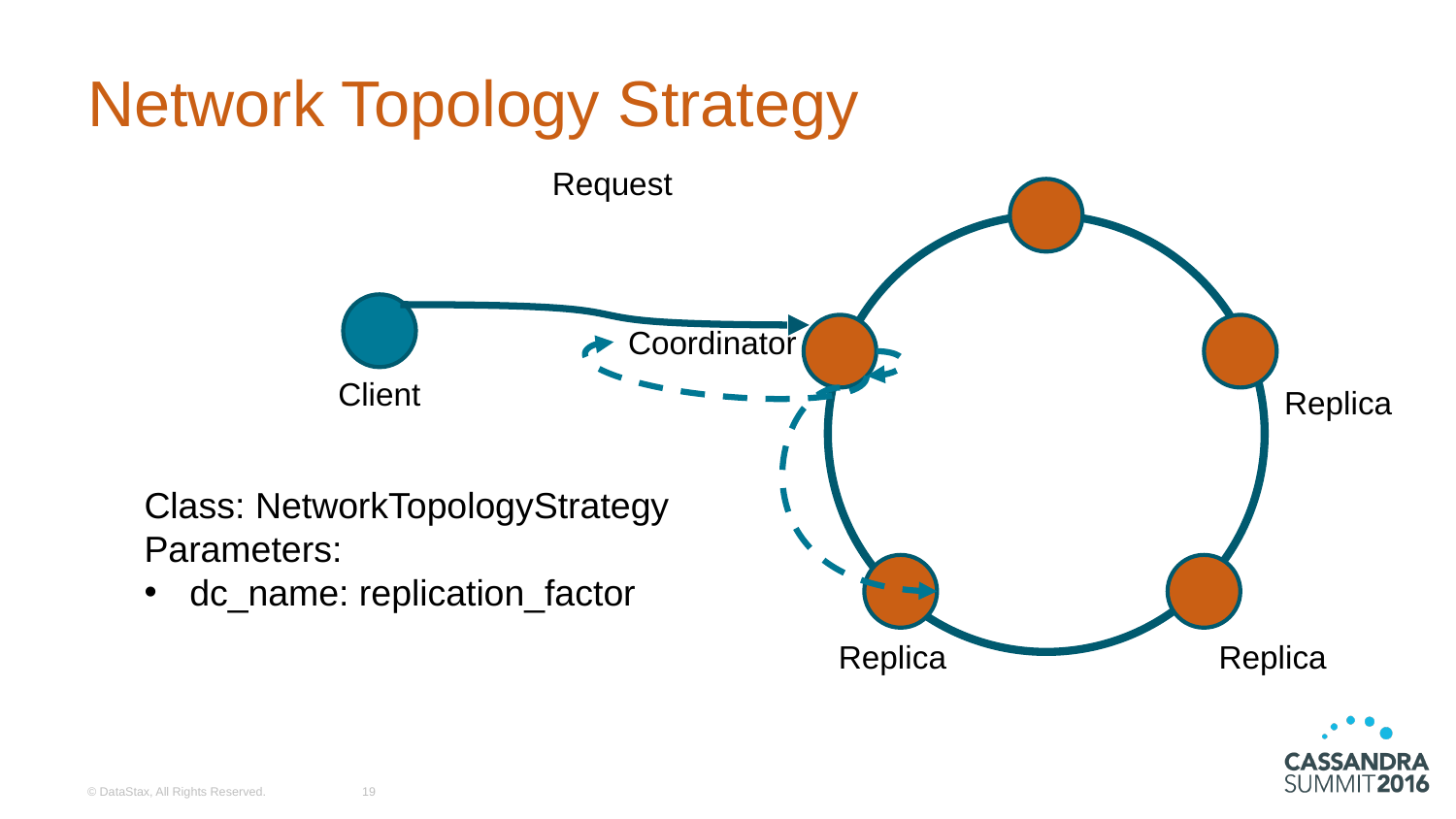

# Network Topology Strategy
Request

Client
Coordinator
Replica
Class: NetworkTopologyStrategy
Parameters:
dc_name: replication_factor
Replica
Replica
© DataStax, All Rights Reserved.
19